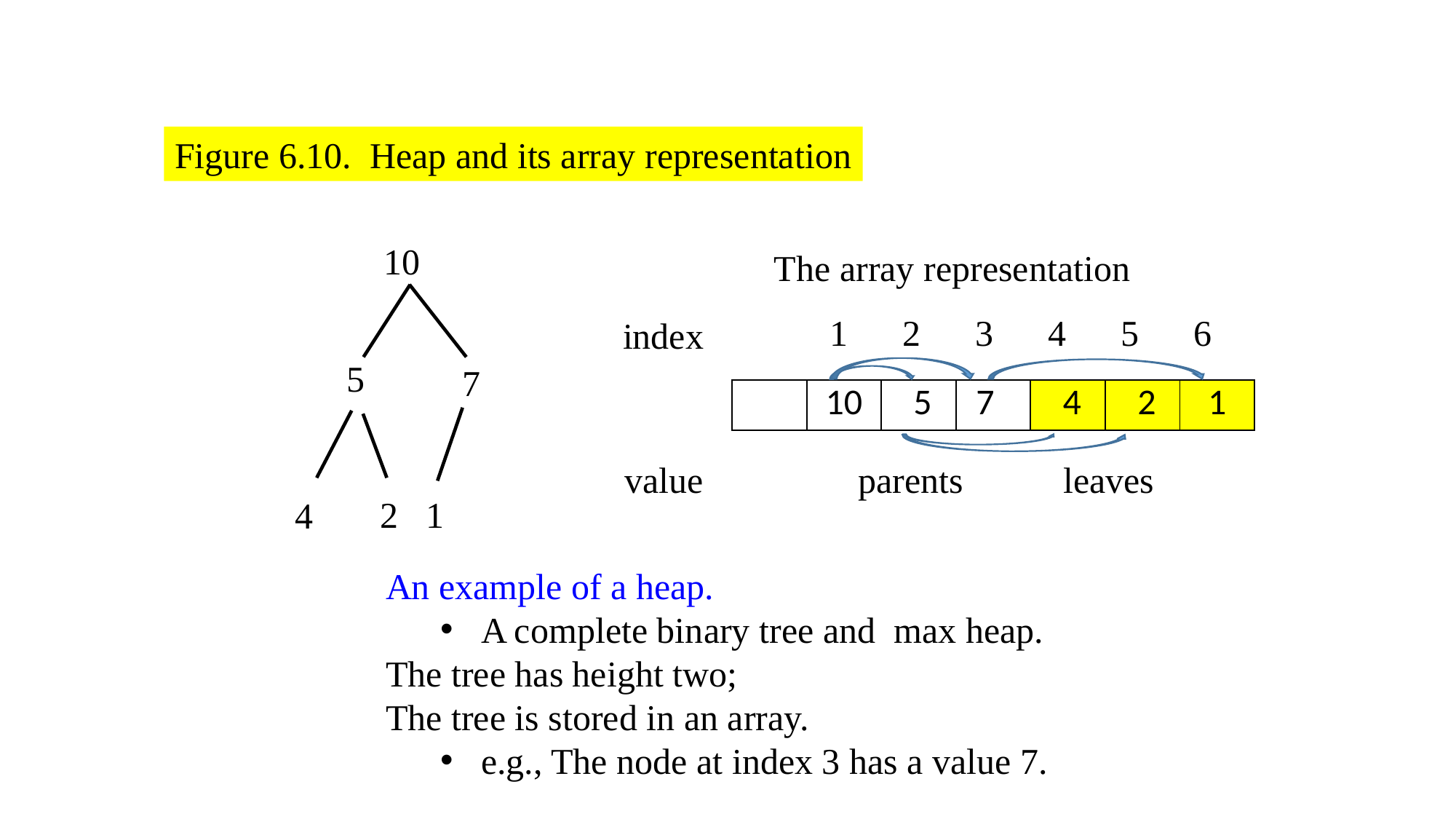

Figure 6.10.  Heap and its array representation
10
The array representation

1      2      3      4      5      6
index
5
7

|  | 10 | 5 | 7 | 4 | 2 | 1 |
| --- | --- | --- | --- | --- | --- | --- |

value                 parents           leaves
1
2
4
An example of a heap.
A complete binary tree and  max heap.
The tree has height two;
The tree is stored in an array.
e.g., The node at index 3 has a value 7.